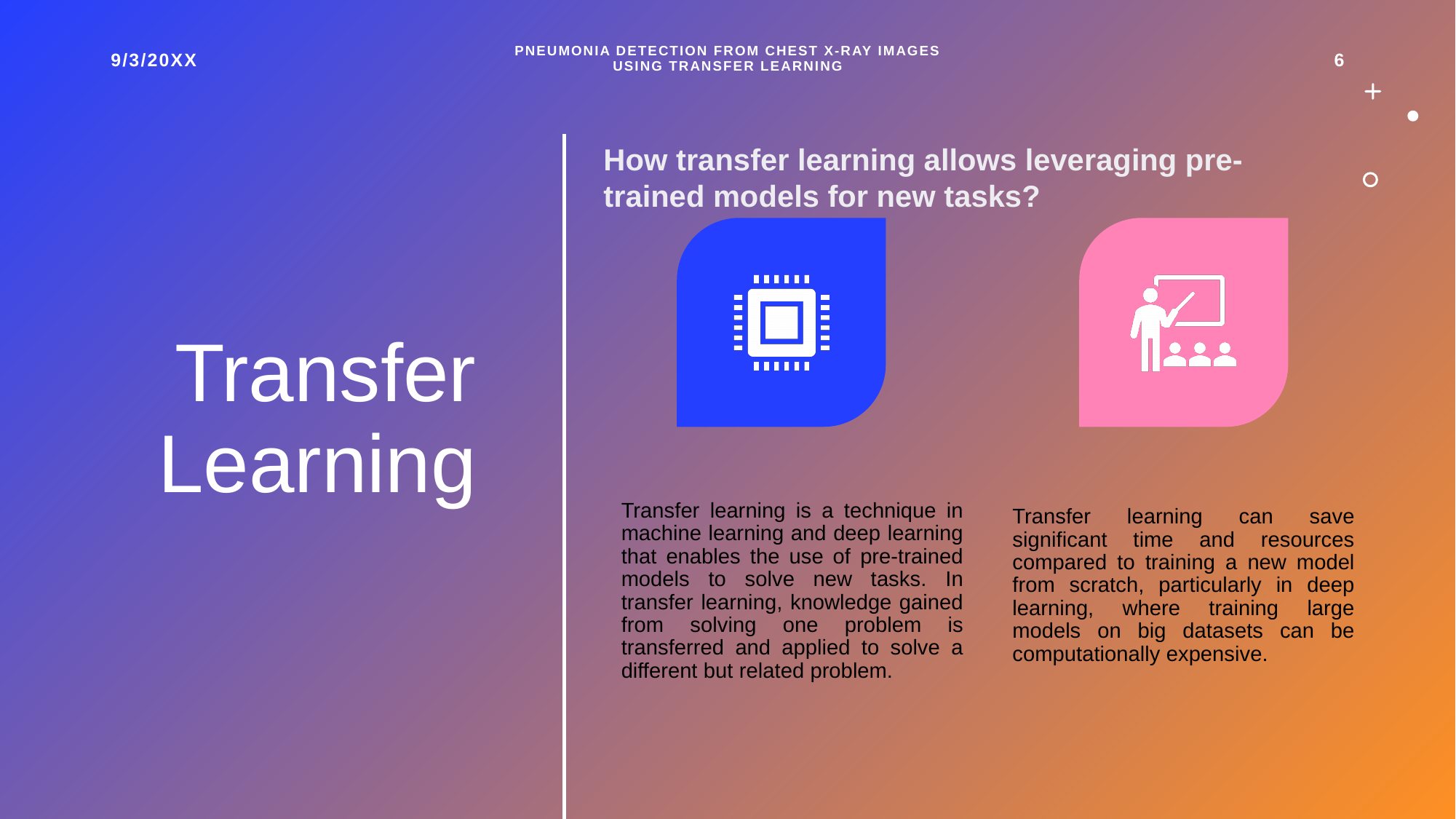

9/3/20XX
Pneumonia Detection from Chest X-ray Images using Transfer Learning
6
# Transfer Learning

Transfer learning is a technique in machine learning and deep learning that enables the use of pre-trained models to solve new tasks. In transfer learning, knowledge gained from solving one problem is transferred and applied to solve a different but related problem.
Transfer learning can save significant time and resources compared to training a new model from scratch, particularly in deep learning, where training large models on big datasets can be computationally expensive.
How transfer learning allows leveraging pre-trained models for new tasks?